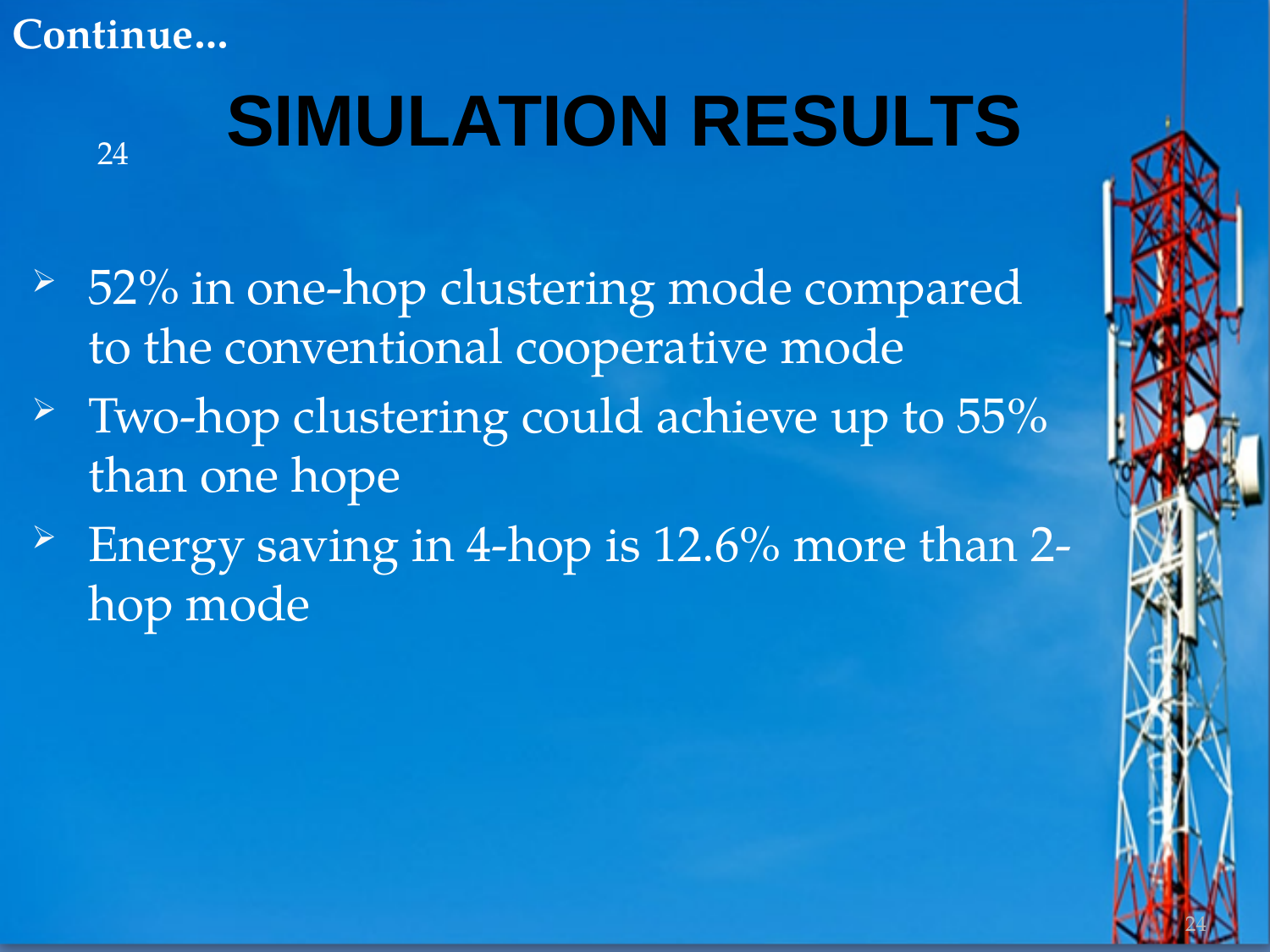

Continue…
# SIMULATION RESULTS
24

52% in one-hop clustering mode compared to the conventional cooperative mode
Two-hop clustering could achieve up to 55% than one hope
Energy saving in 4-hop is 12.6% more than 2-hop mode

24